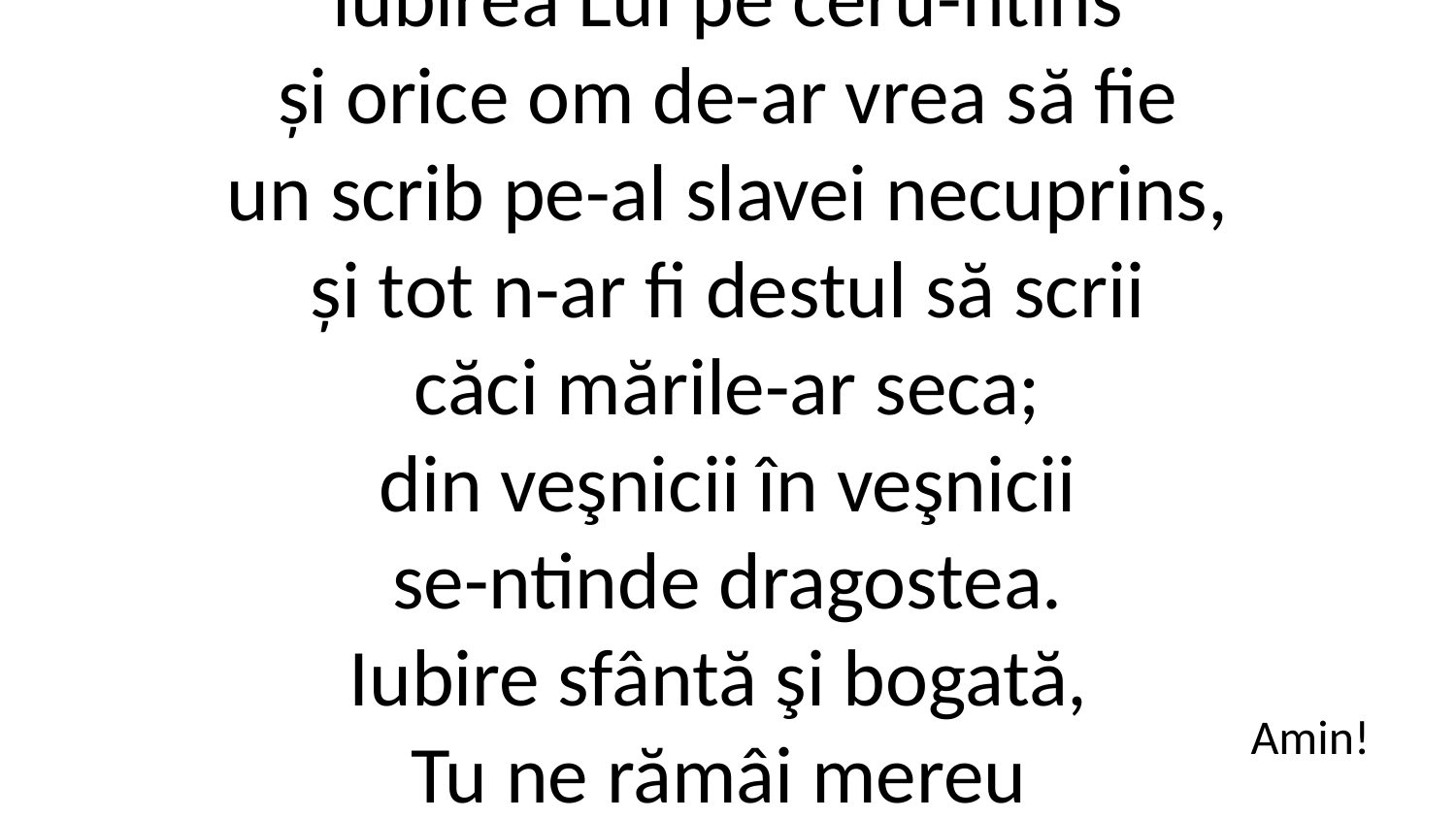

3. Cu apa mării de-am înscrie
iubirea Lui pe ceru-ntins
și orice om de-ar vrea să fie
un scrib pe-al slavei necuprins,
și tot n-ar fi destul să scrii
căci mările-ar seca;
din veşnicii în veşnicii
se-ntinde dragostea.
Iubire sfântă şi bogată,
Tu ne rămâi mereu
cântarea noastră minunată
în veci lui Dumnezeu.

Amin!